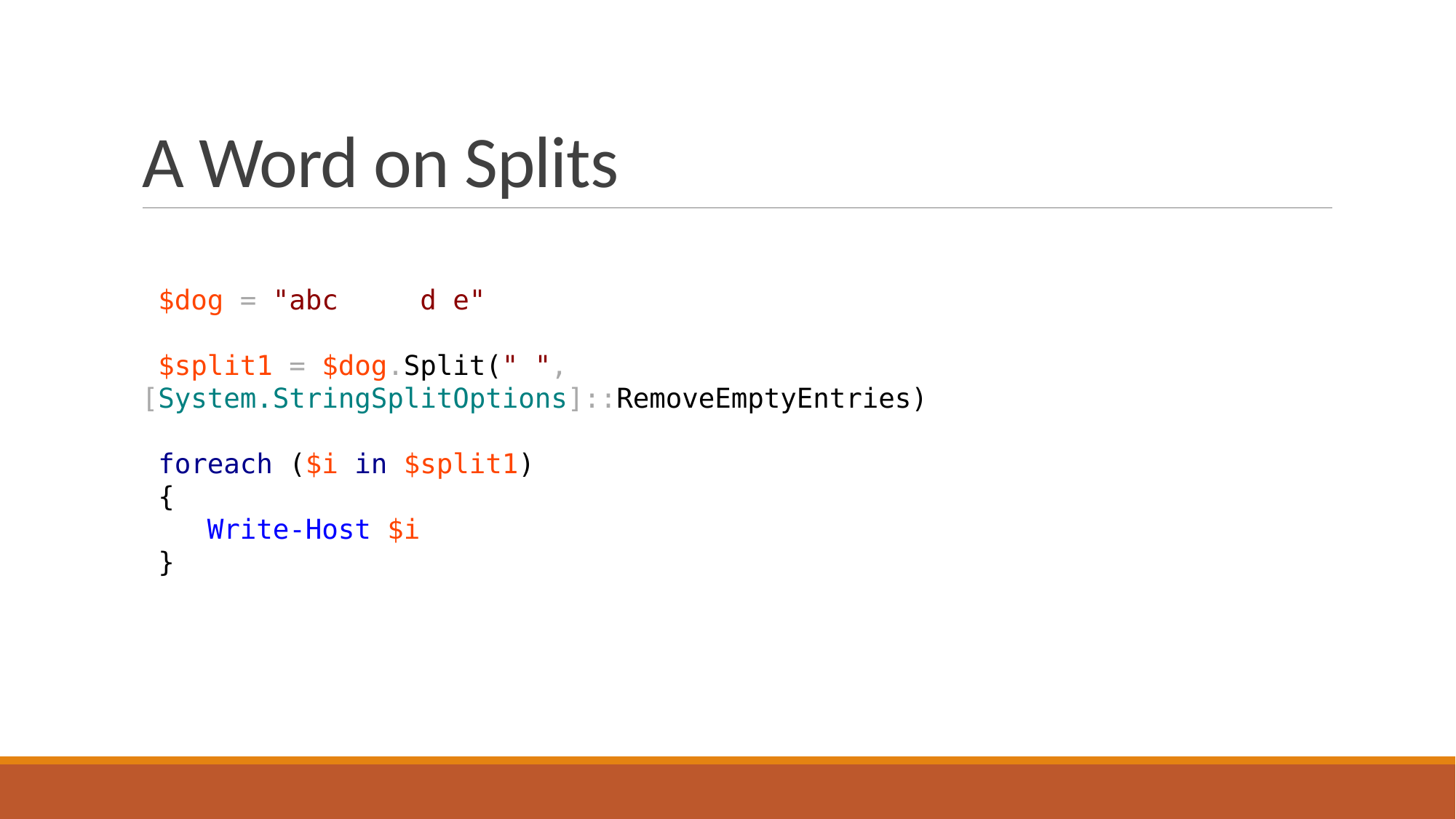

# A Word on Splits
 $dog = "abc     d e"

 $split1 = $dog.Split(" ",[System.StringSplitOptions]::RemoveEmptyEntries)

 foreach ($i in $split1)
 {
    Write-Host $i
 }